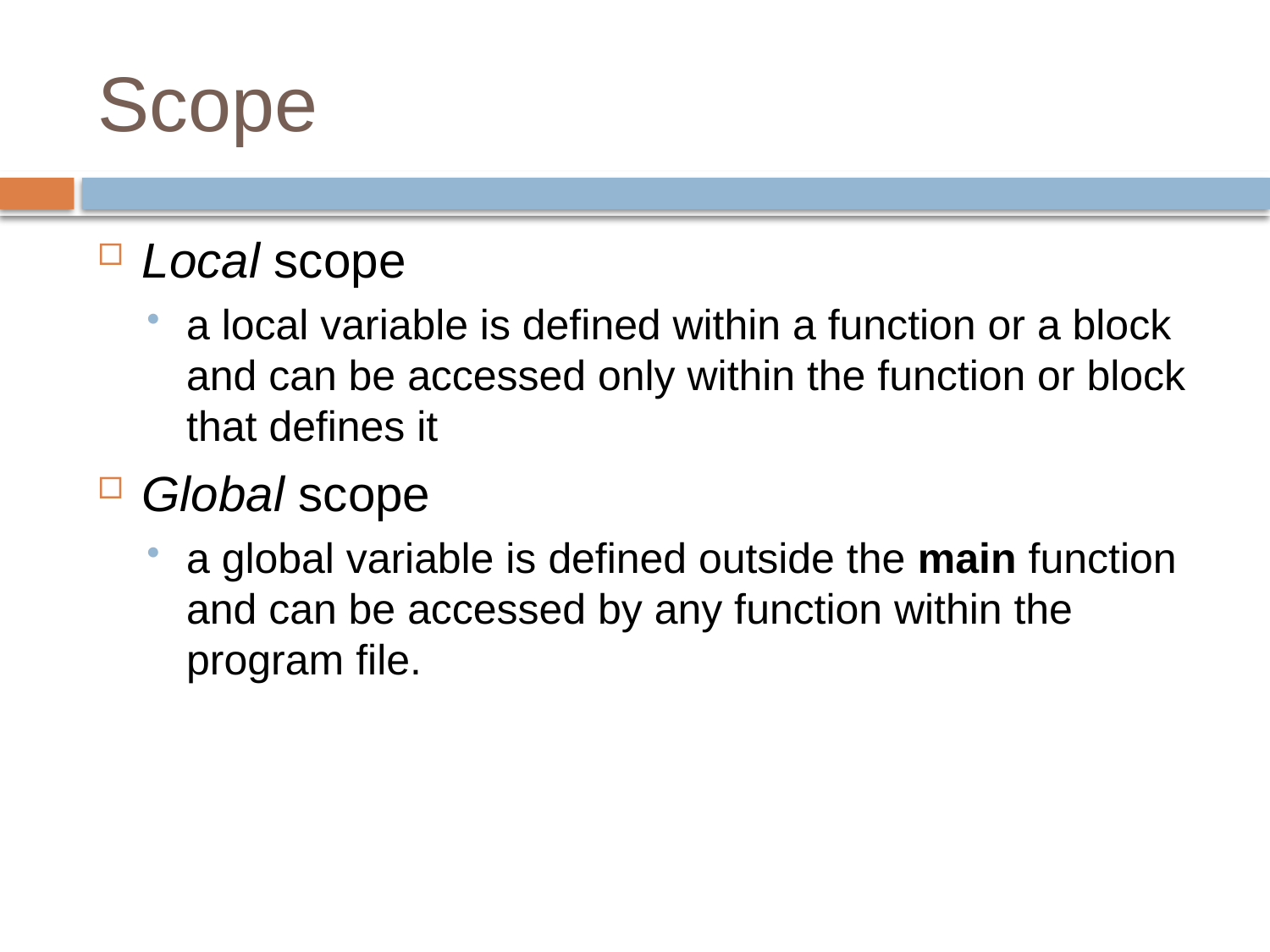

# Scope
Local scope
a local variable is defined within a function or a block and can be accessed only within the function or block that defines it
Global scope
a global variable is defined outside the main function and can be accessed by any function within the program file.